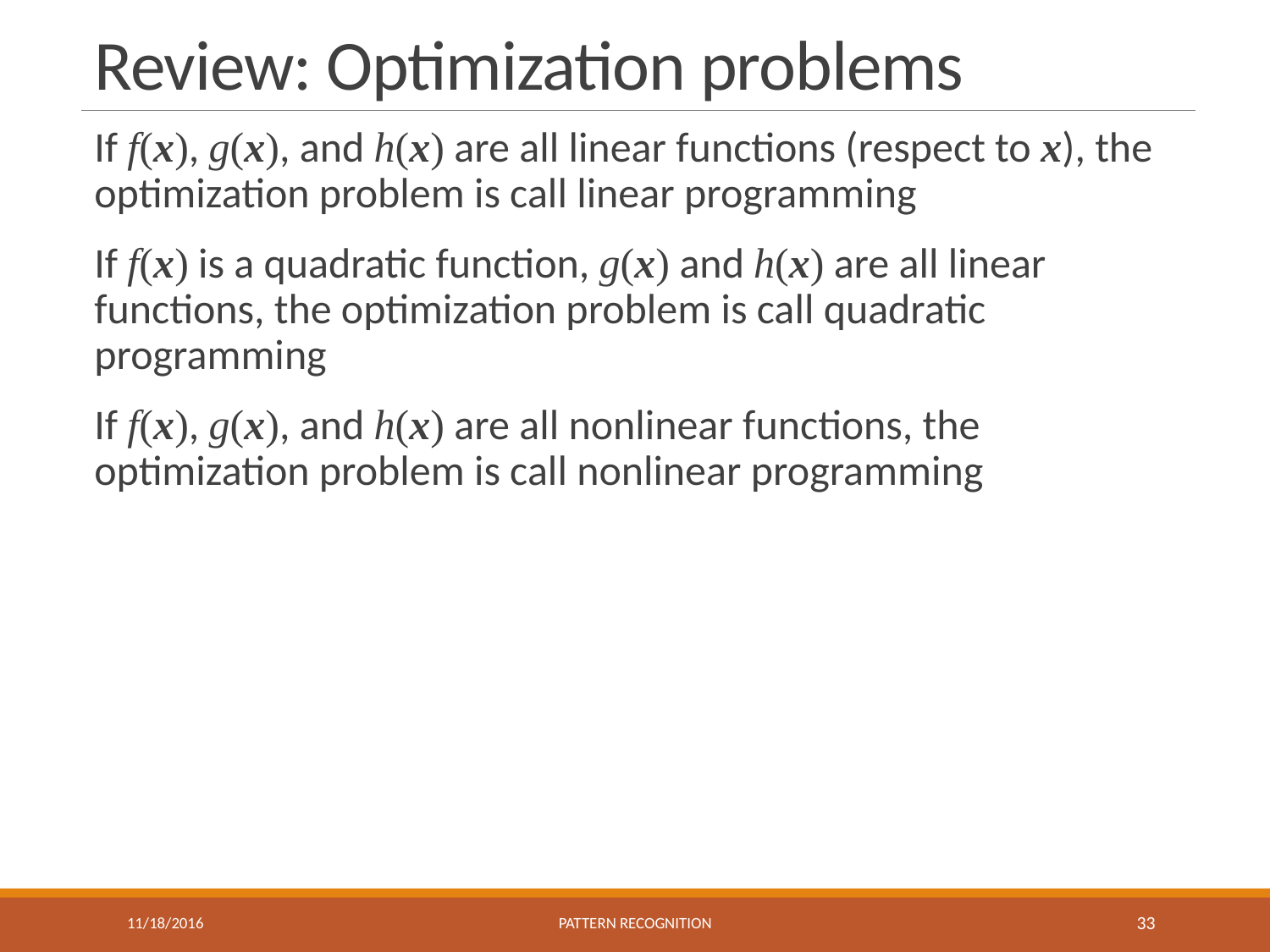

# Review: Optimization problems
If f(x), g(x), and h(x) are all linear functions (respect to x), the optimization problem is call linear programming
If f(x) is a quadratic function, g(x) and h(x) are all linear functions, the optimization problem is call quadratic programming
If f(x), g(x), and h(x) are all nonlinear functions, the optimization problem is call nonlinear programming

11/18/2016
Pattern recognition
33